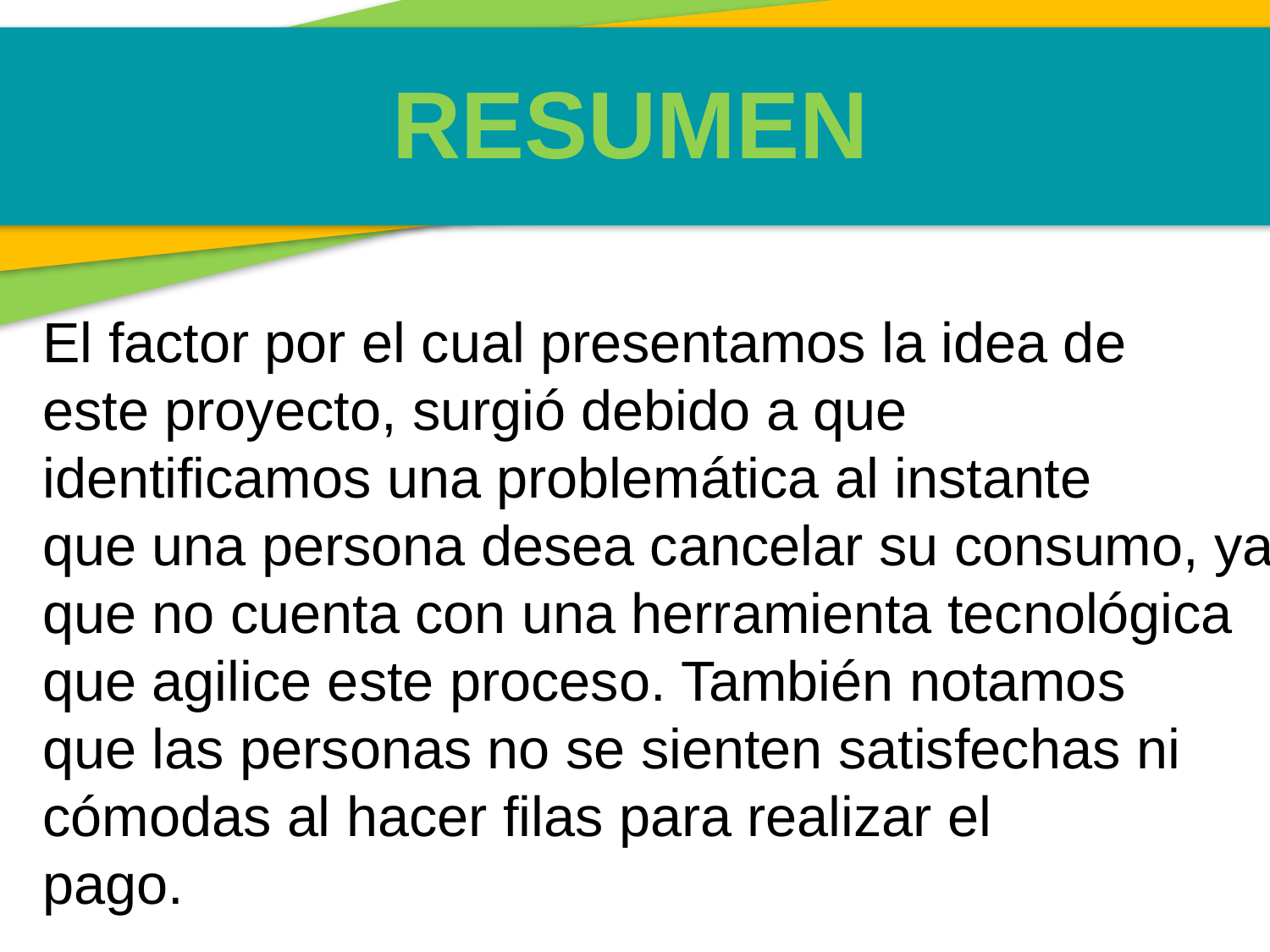

RESUMEN
El factor por el cual presentamos la idea de
este proyecto, surgió debido a que
identificamos una problemática al instante
que una persona desea cancelar su consumo, ya
que no cuenta con una herramienta tecnológica
que agilice este proceso. También notamos
que las personas no se sienten satisfechas ni
cómodas al hacer filas para realizar el
pago.